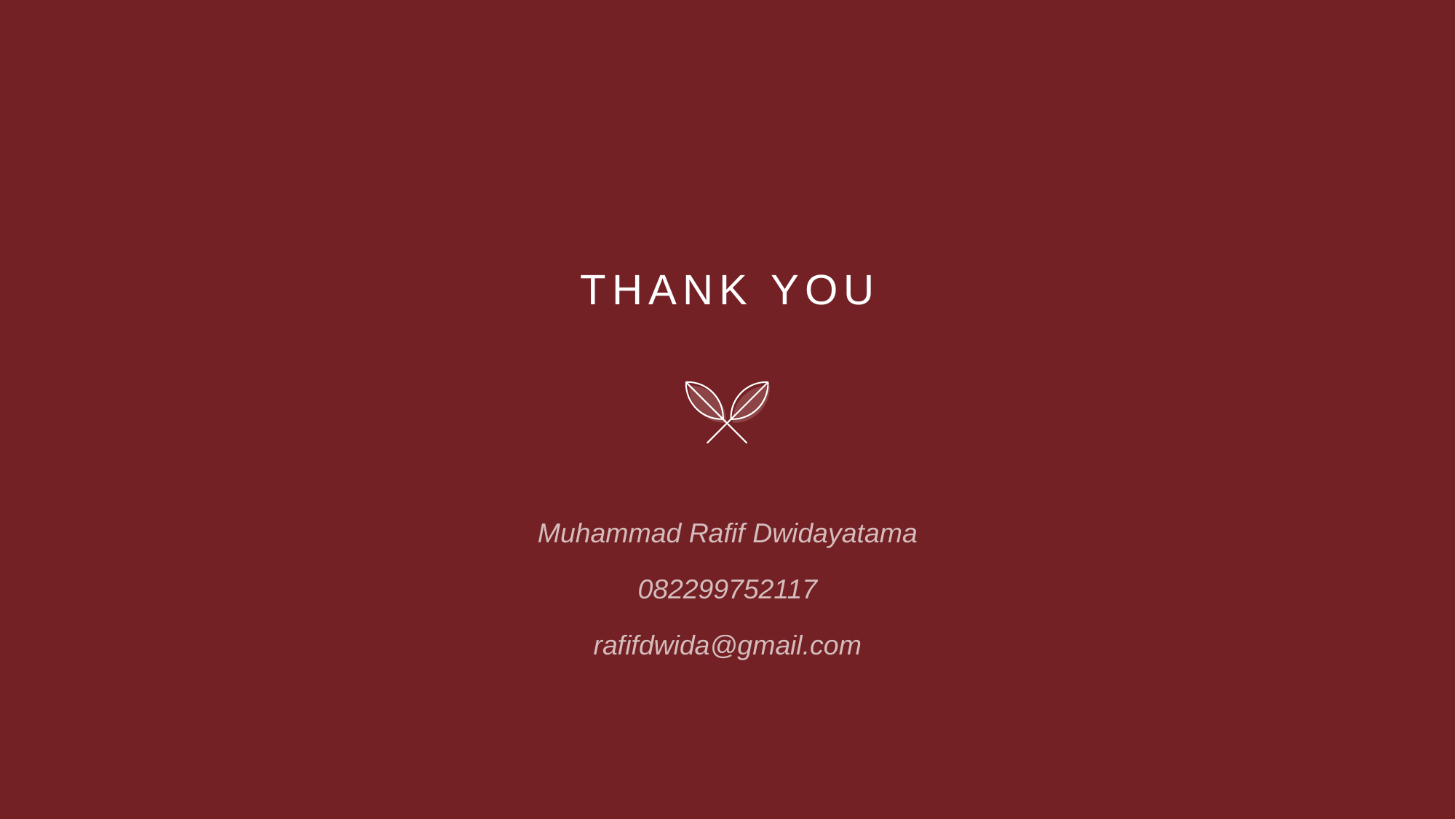

# Thank you
Muhammad Rafif Dwidayatama
082299752117
rafifdwida@gmail.com